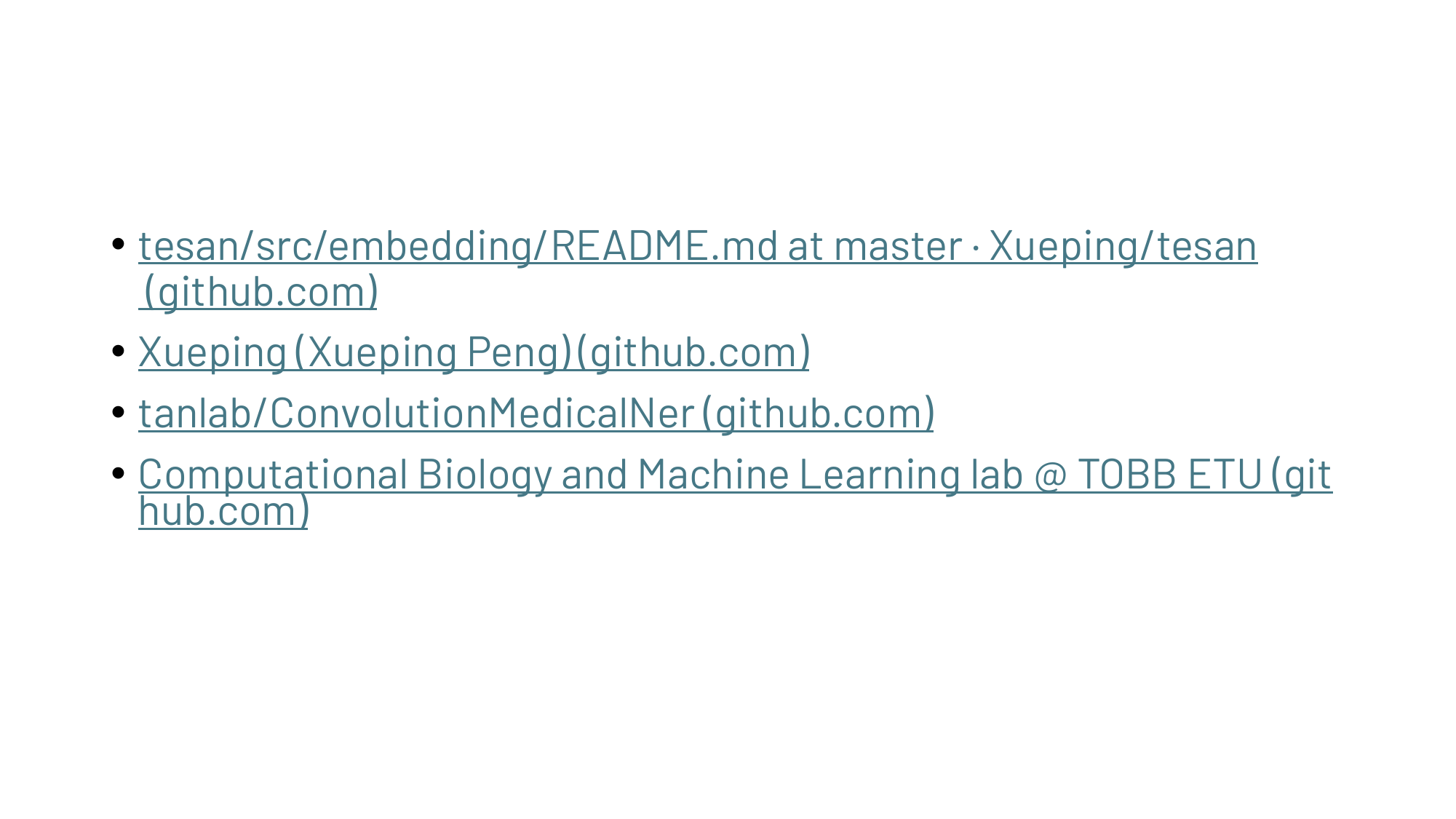

#
tesan/src/embedding/README.md at master · Xueping/tesan (github.com)
Xueping (Xueping Peng) (github.com)
tanlab/ConvolutionMedicalNer (github.com)
Computational Biology and Machine Learning lab @ TOBB ETU (github.com)